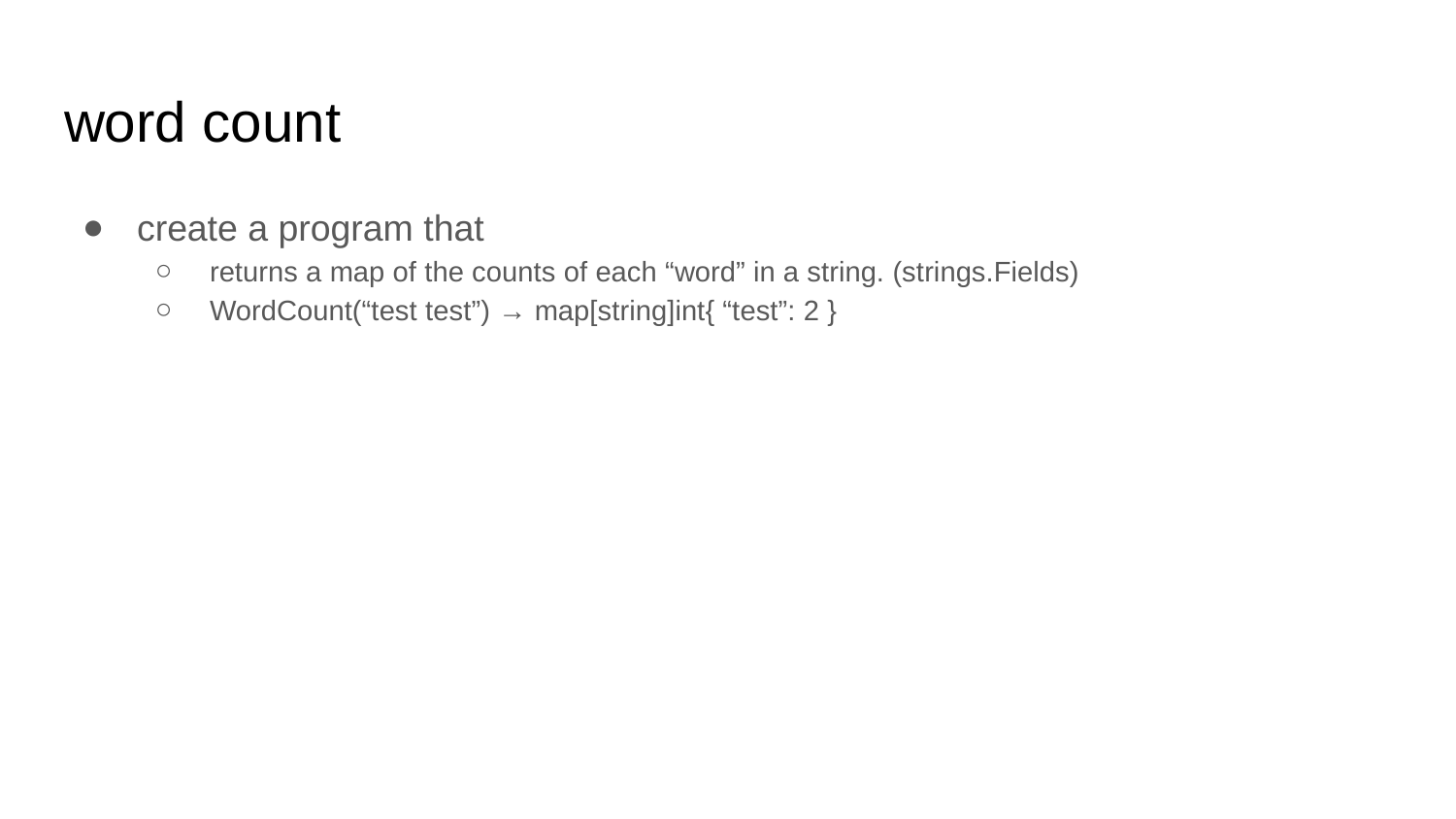

# word count
create a program that
returns a map of the counts of each “word” in a string. (strings.Fields)
WordCount(“test test”) → map[string]int{ “test”: 2 }